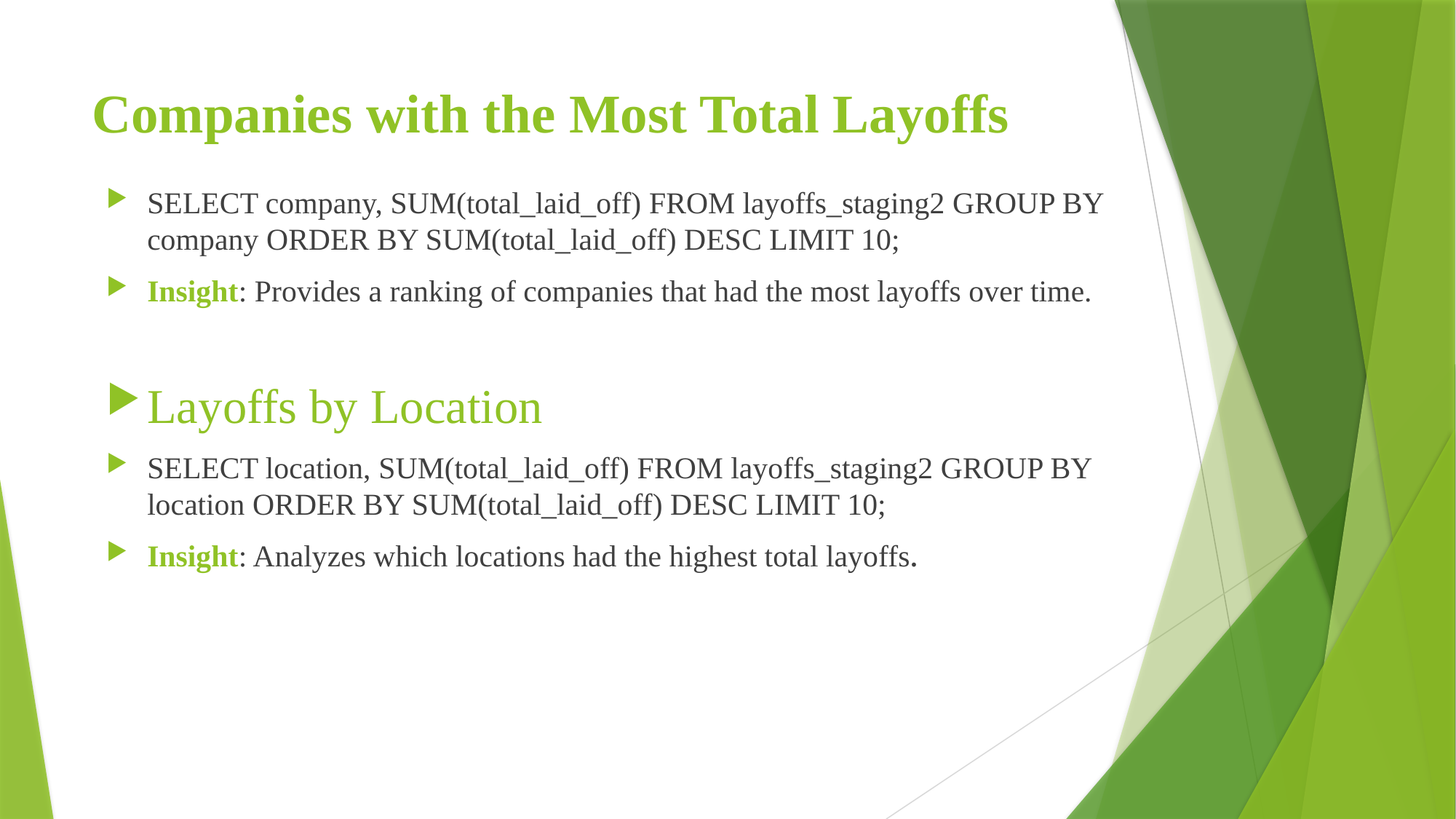

# Companies with the Most Total Layoffs
SELECT company, SUM(total_laid_off) FROM layoffs_staging2 GROUP BY company ORDER BY SUM(total_laid_off) DESC LIMIT 10;
Insight: Provides a ranking of companies that had the most layoffs over time.

Layoffs by Location
SELECT location, SUM(total_laid_off) FROM layoffs_staging2 GROUP BY location ORDER BY SUM(total_laid_off) DESC LIMIT 10;
Insight: Analyzes which locations had the highest total layoffs.